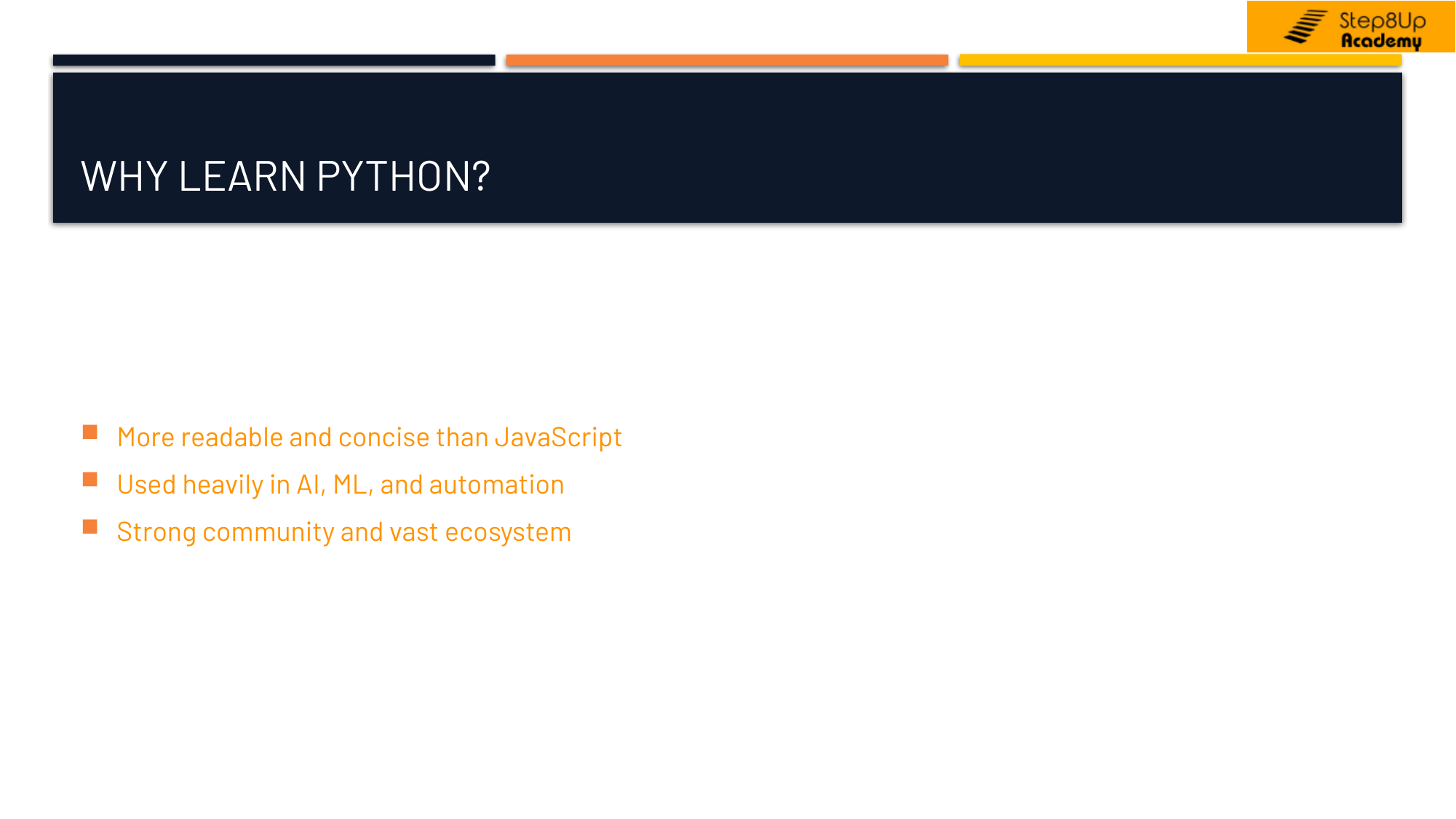

# Why learn Python?
More readable and concise than JavaScript
Used heavily in AI, ML, and automation
Strong community and vast ecosystem